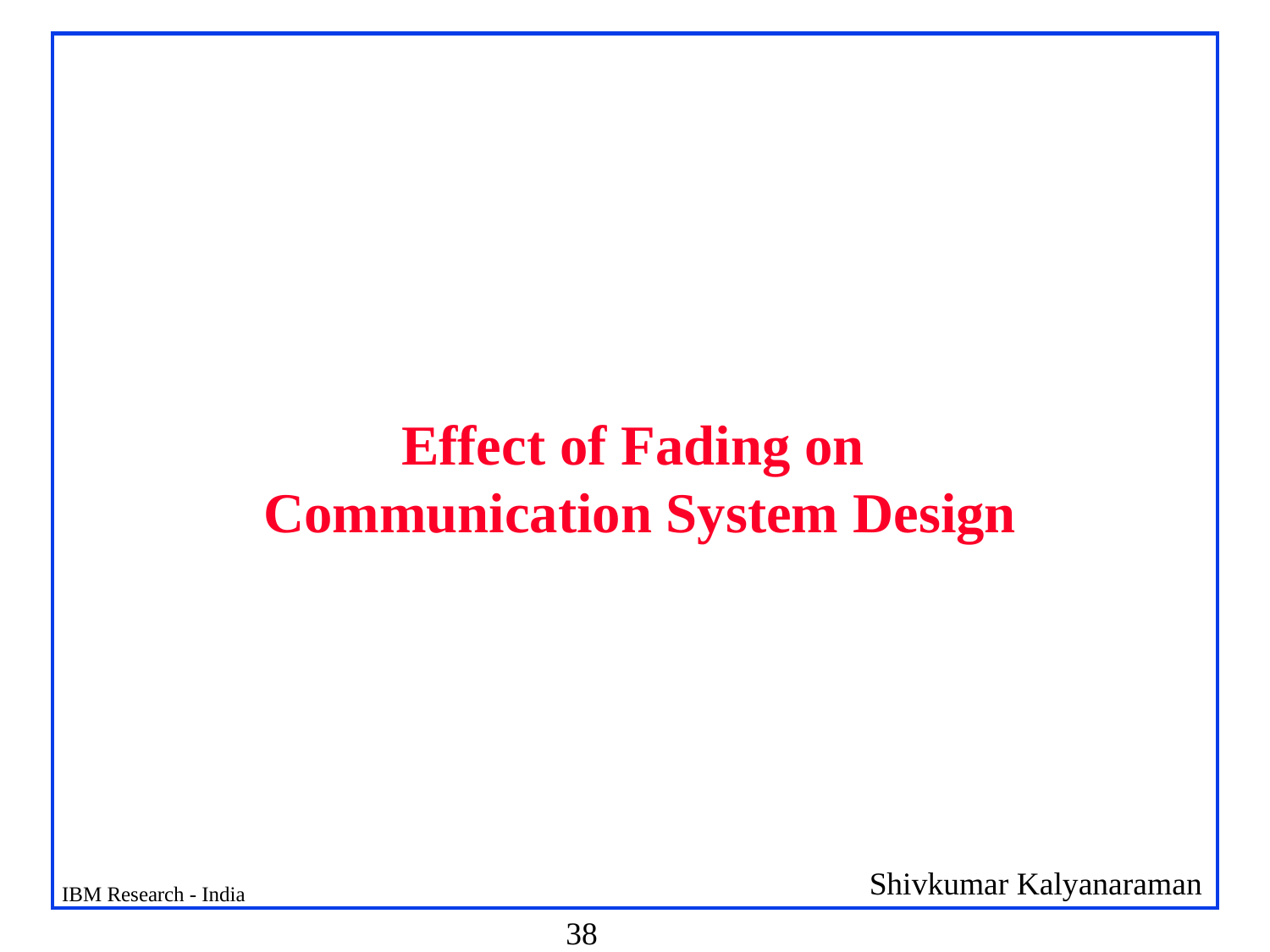

# Effect of Fading on Communication System Design